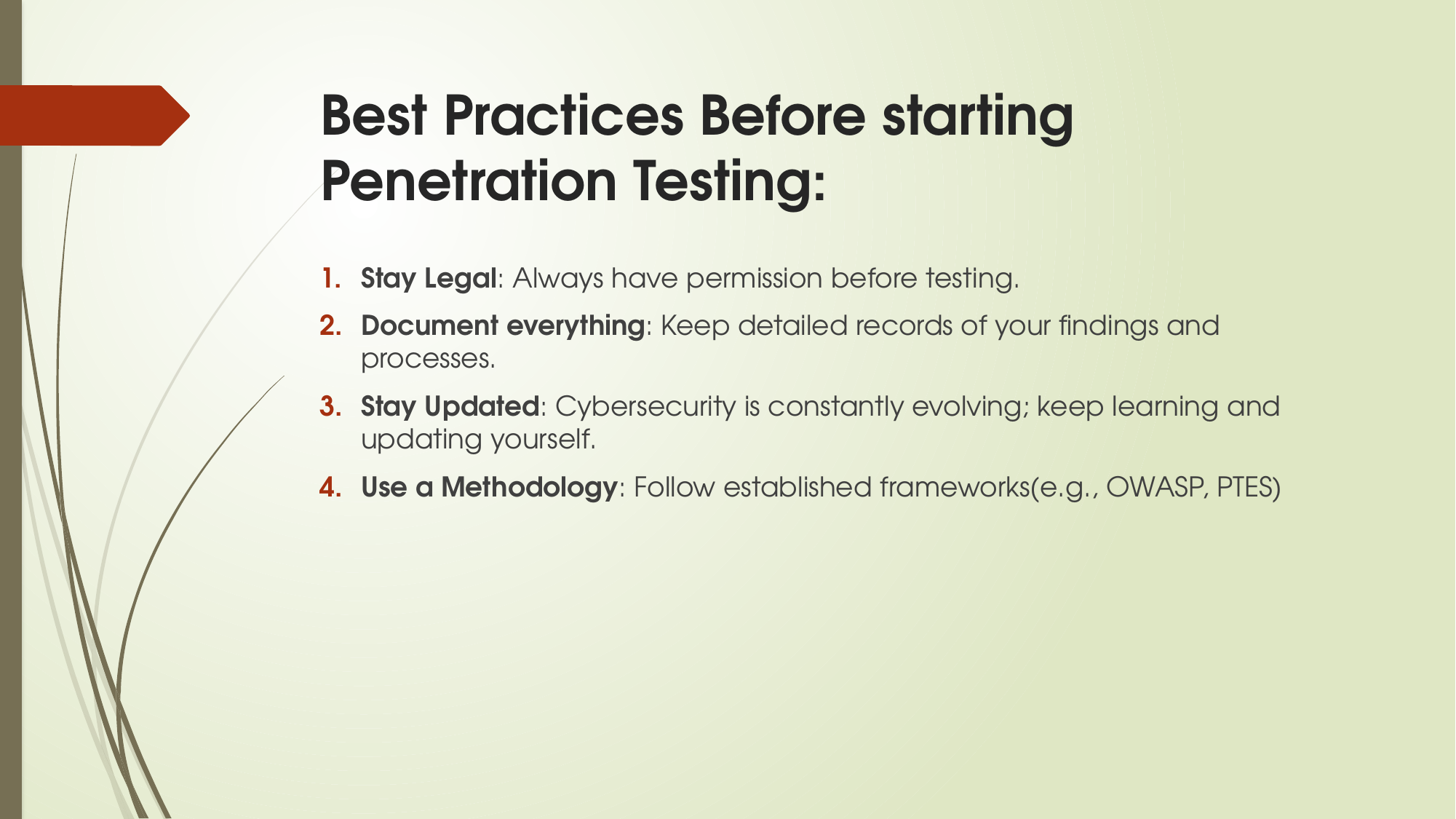

# Best Practices Before starting Penetration Testing:
Stay Legal: Always have permission before testing.
Document everything: Keep detailed records of your findings and processes.
Stay Updated: Cybersecurity is constantly evolving; keep learning and updating yourself.
Use a Methodology: Follow established frameworks(e.g., OWASP, PTES)